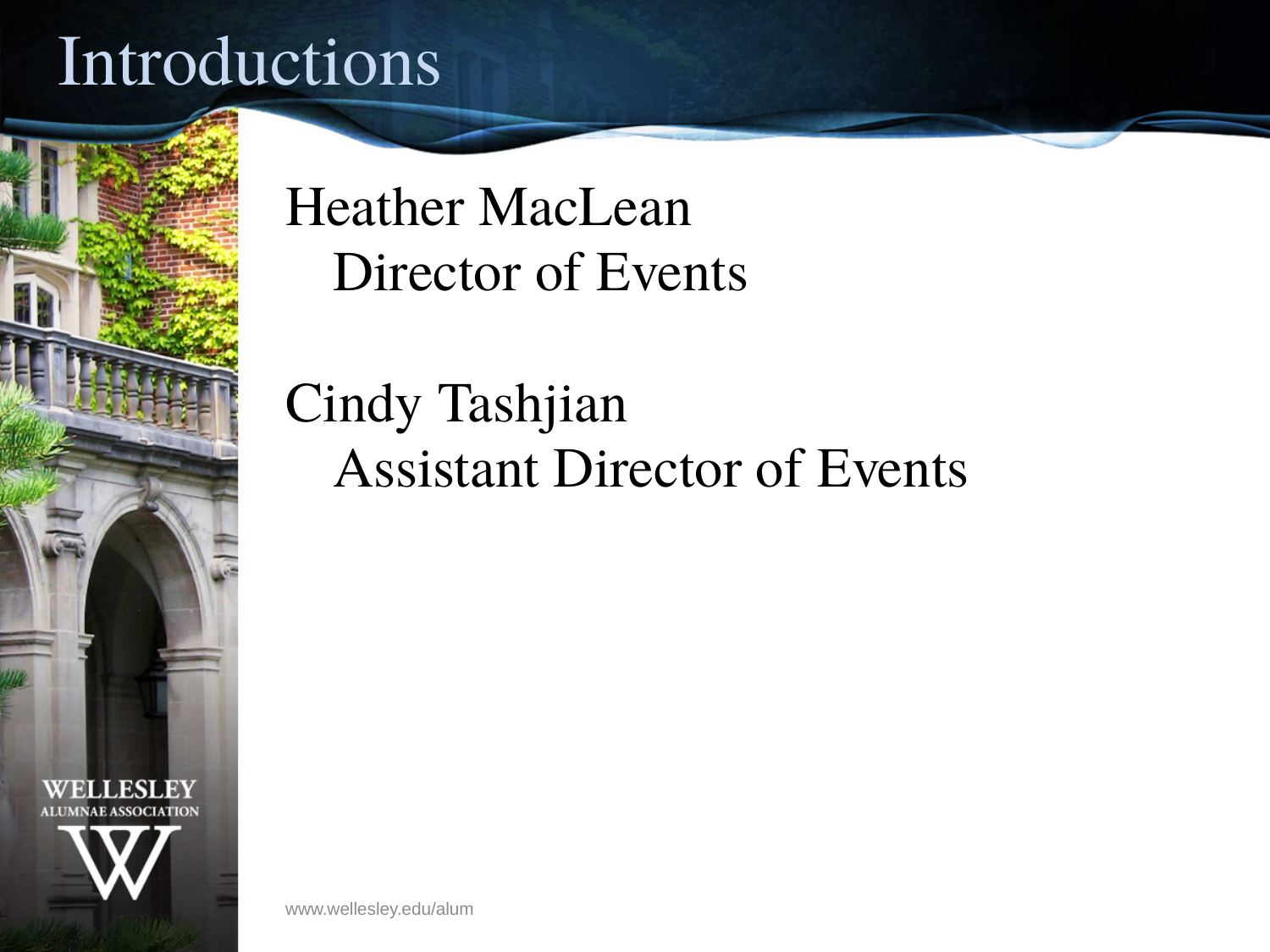

# Introductions
Heather MacLean
	Director of Events

Cindy Tashjian
	Assistant Director of Events

www.wellesley.edu/alum